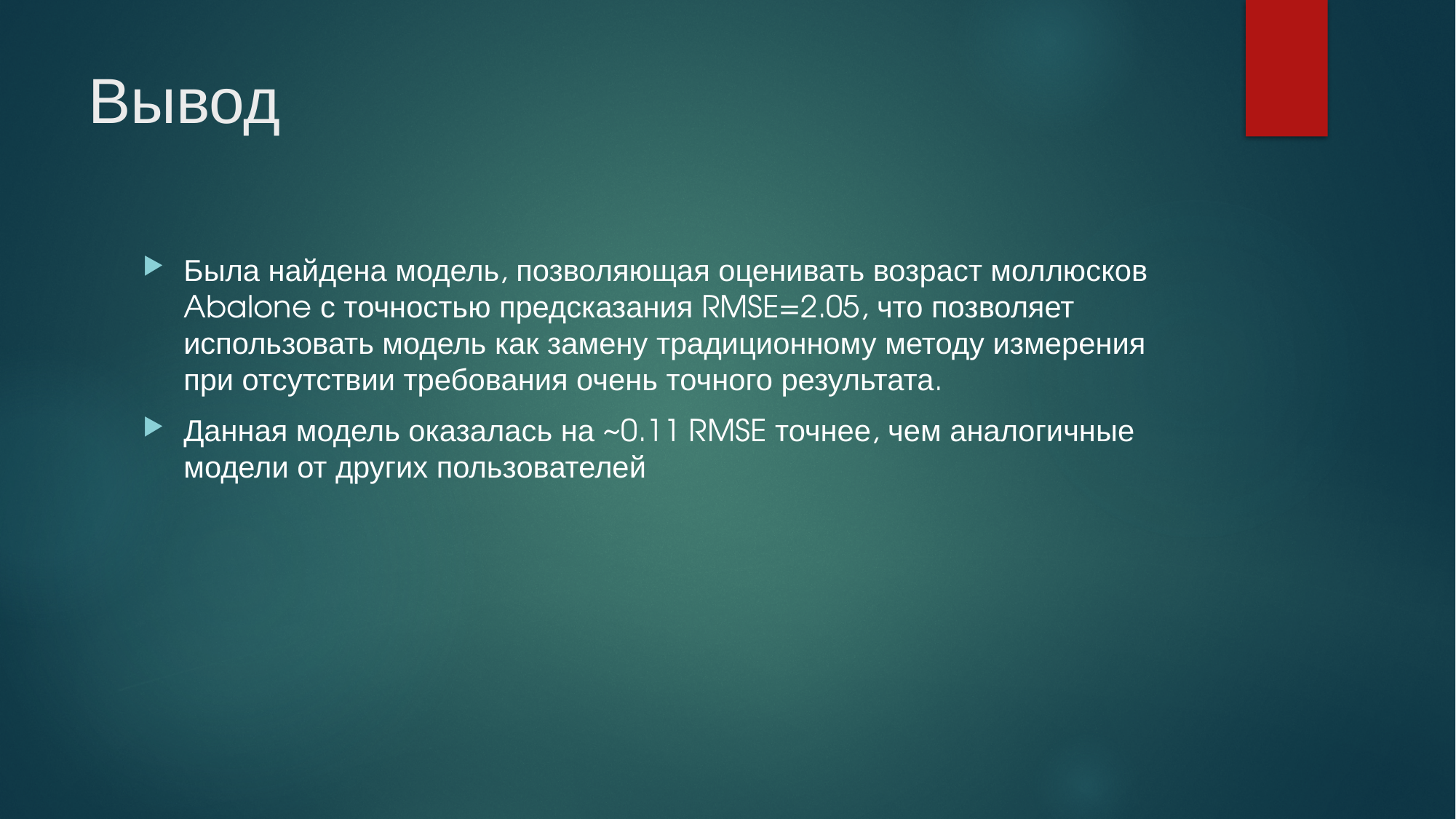

# Вывод
Была найдена модель, позволяющая оценивать возраст моллюсков Abalone с точностью предсказания RMSE=2.05, что позволяет использовать модель как замену традиционному методу измерения при отсутствии требования очень точного результата.
Данная модель оказалась на ~0.11 RMSE точнее, чем аналогичные модели от других пользователей